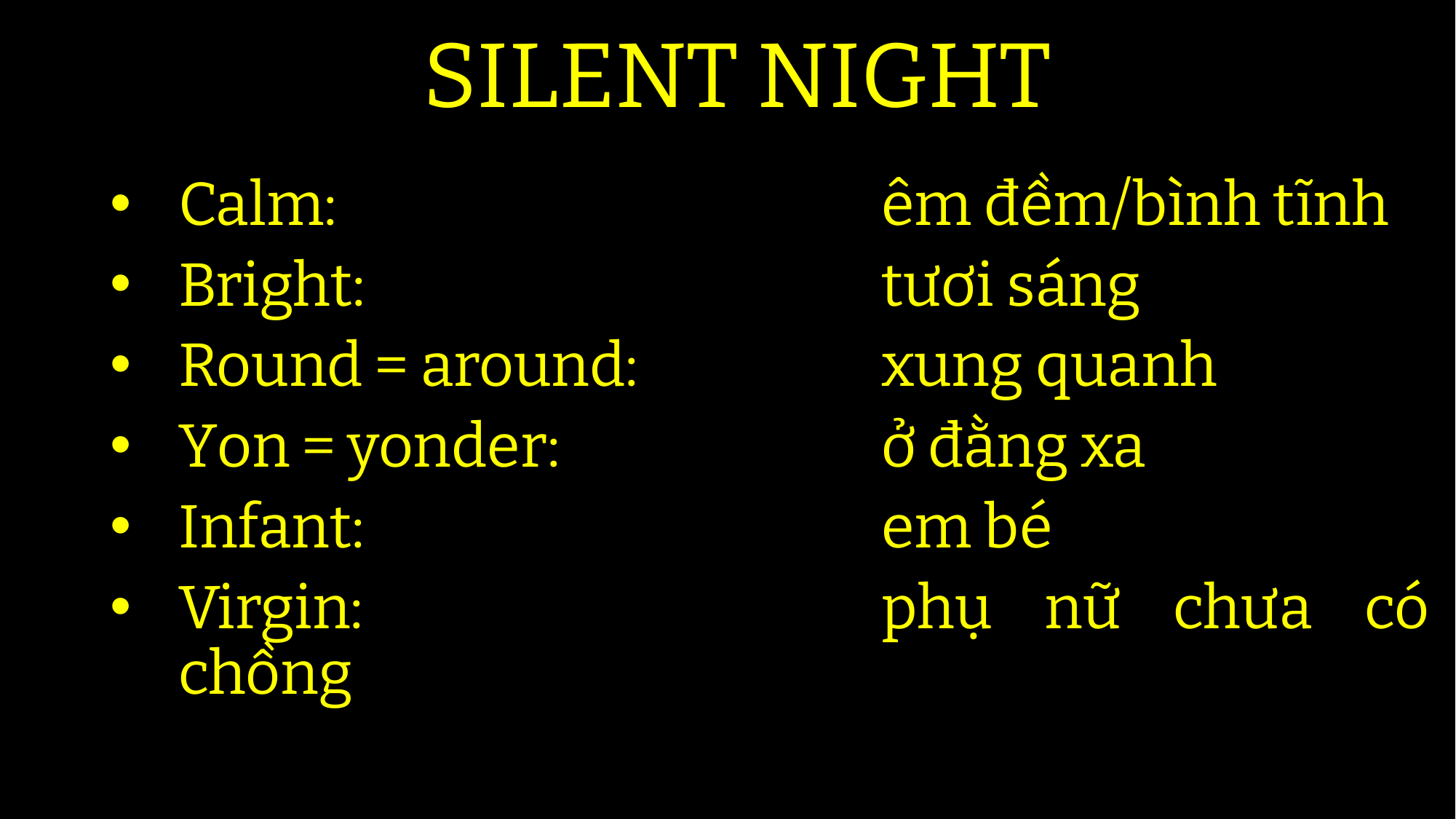

# SILENT NIGHT
Calm:	êm đềm/bình tĩnh
Bright:	tươi sáng
Round = around:	xung quanh
Yon = yonder:	ở đằng xa
Infant:	em bé
Virgin:	phụ nữ chưa có chồng